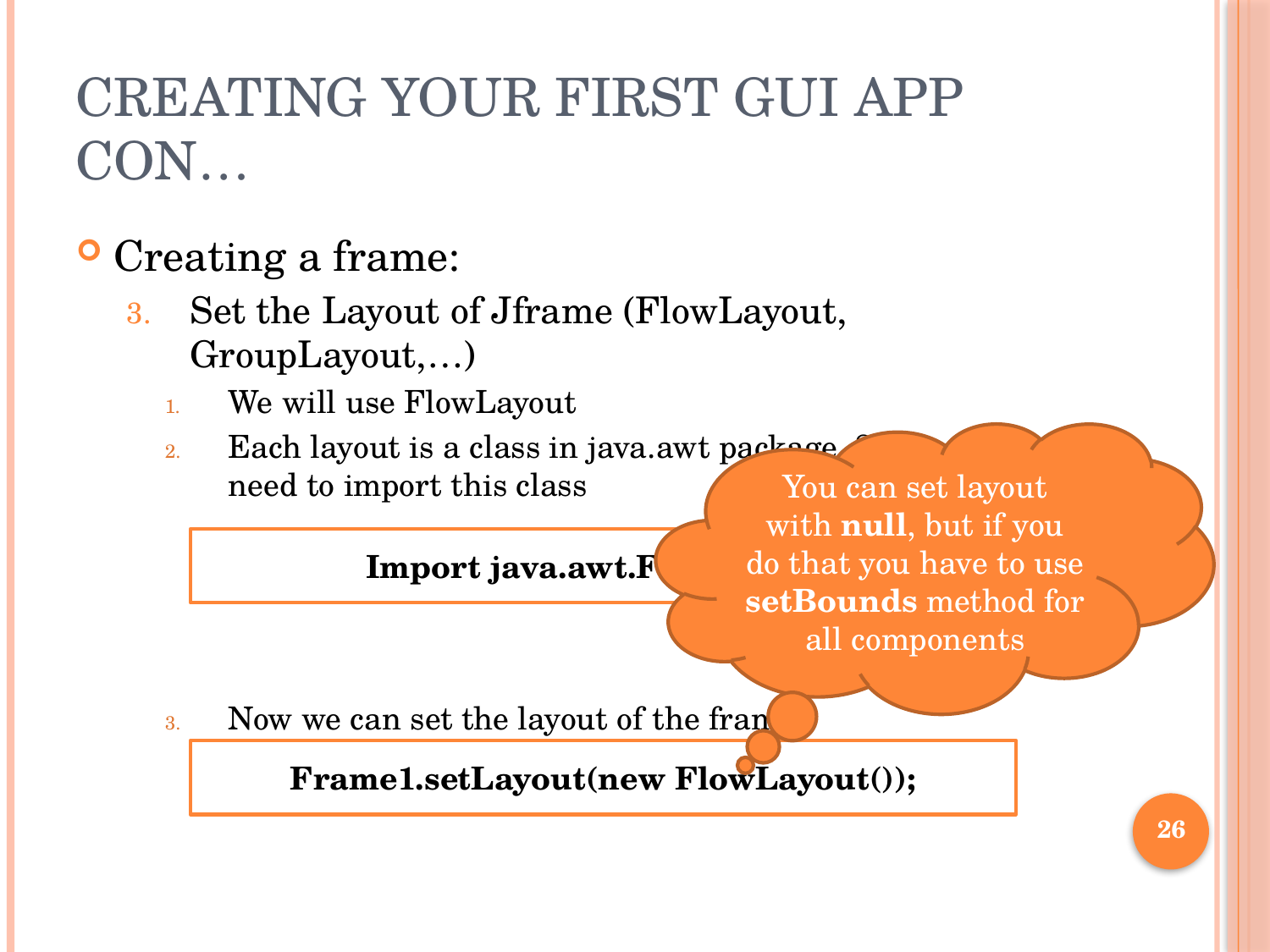

# Creating your first GUI App con…
Creating a frame:
Set the Layout of Jframe (FlowLayout, GroupLayout,…)
We will use FlowLayout
Each layout is a class in java.awt package. So, first we need to import this class

Now we can set the layout of the frame

You can set layout with null, but if you do that you have to use setBounds method for all components
Import java.awt.FlowLayout;
Frame1.setLayout(new FlowLayout());
26